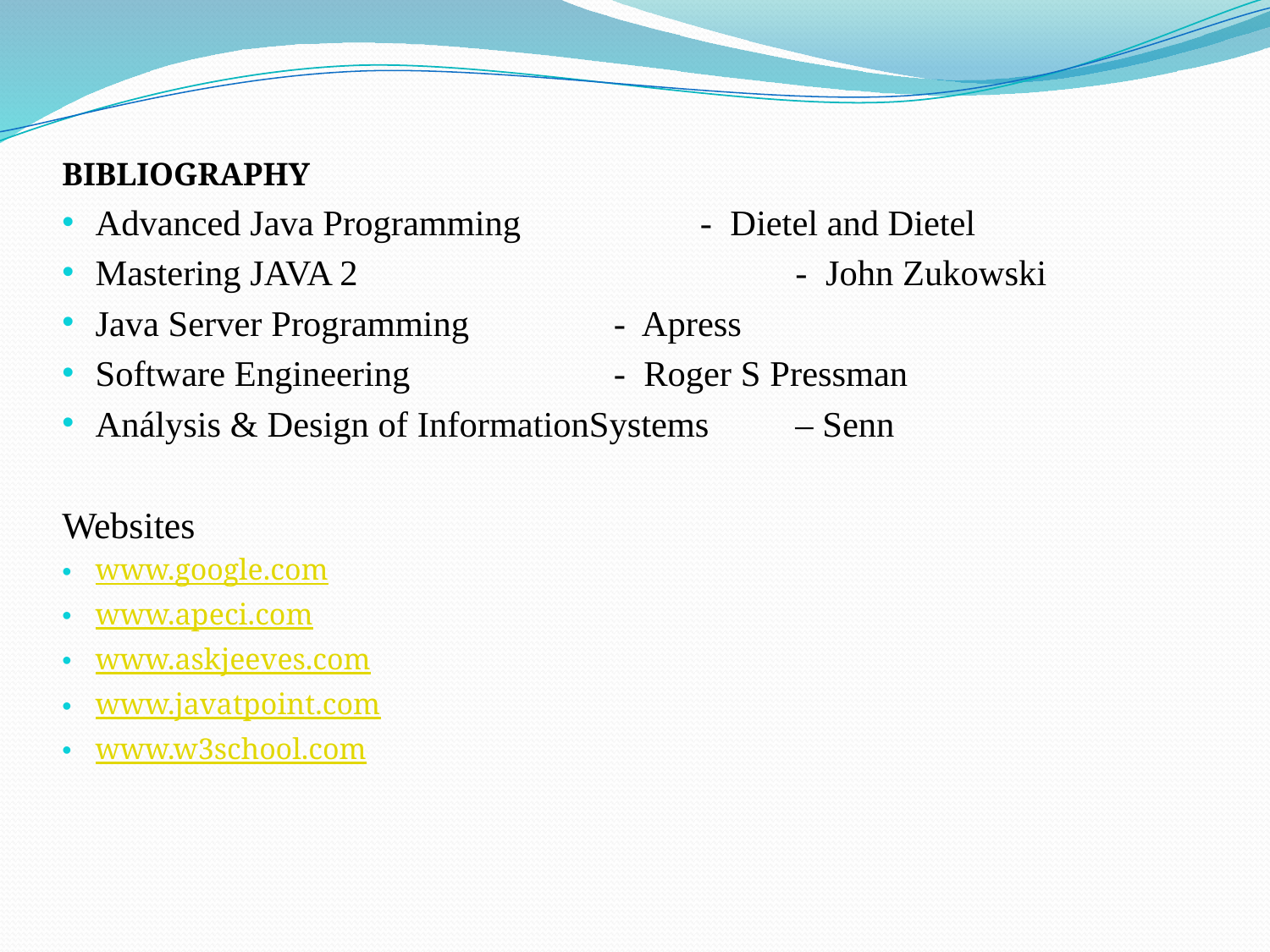

BIBLIOGRAPHY
Advanced Java Programming   	 	-  Dietel and Dietel
Mastering JAVA 2                                       	 -  John Zukowski
Java Server Programming          		-  Apress
Software Engineering                  		-  Roger S Pressman
Análysis & Design of InformationSystems	 – Senn

Websites
www.google.com
www.apeci.com
www.askjeeves.com
www.javatpoint.com
www.w3school.com